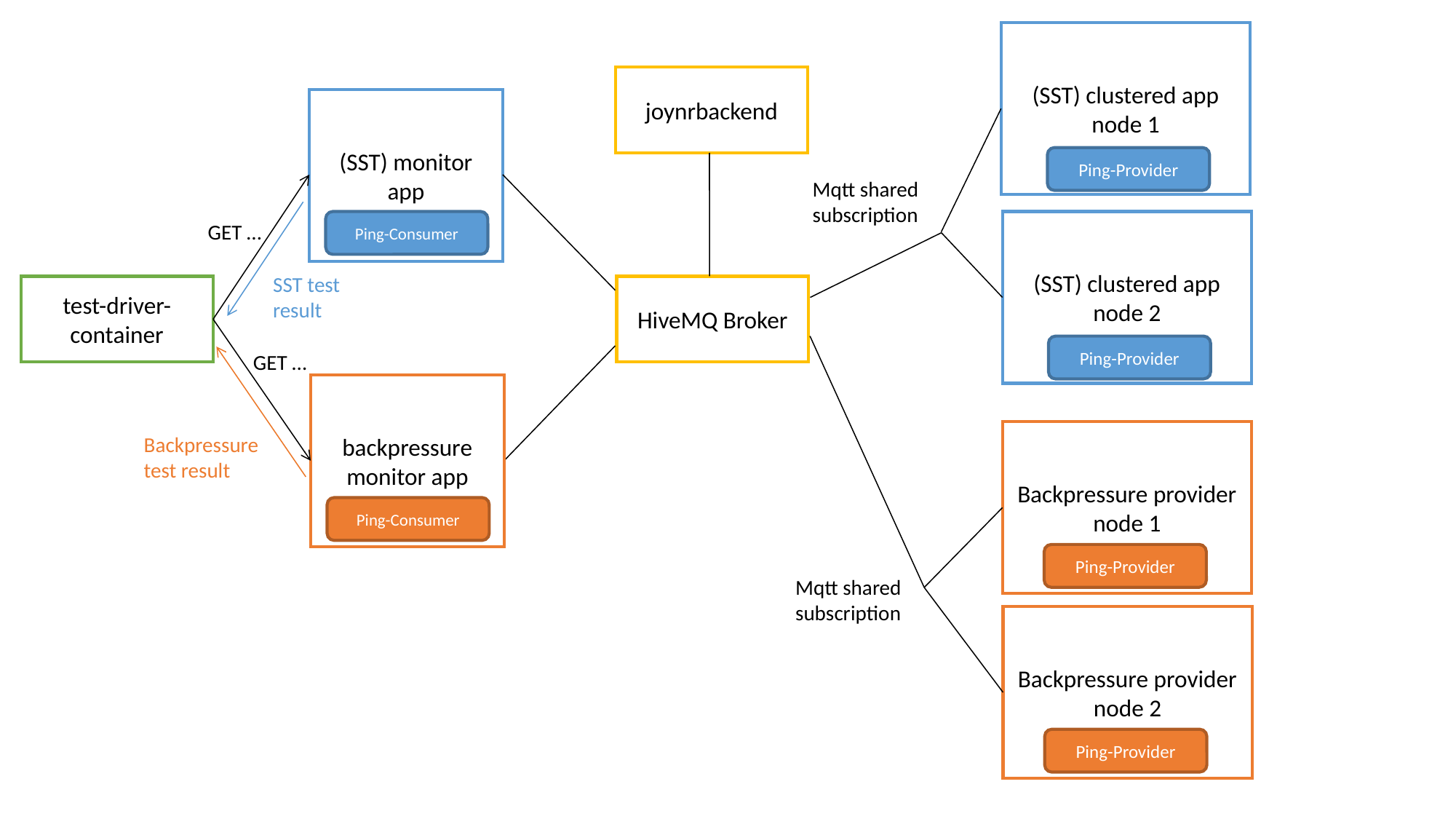

(SST) clustered app node 1
joynrbackend
(SST) monitor app

Ping-Provider

Mqtt shared
subscription

(SST) clustered app node 2
Ping-Consumer
GET …

SST test
result
test-driver-container
HiveMQ Broker

Ping-Provider
GET …

backpressure monitor app
Backpressure provider node 1
Backpressure
test result
Ping-Consumer

Ping-Provider
Mqtt shared
subscription

Backpressure provider node 2
Ping-Provider